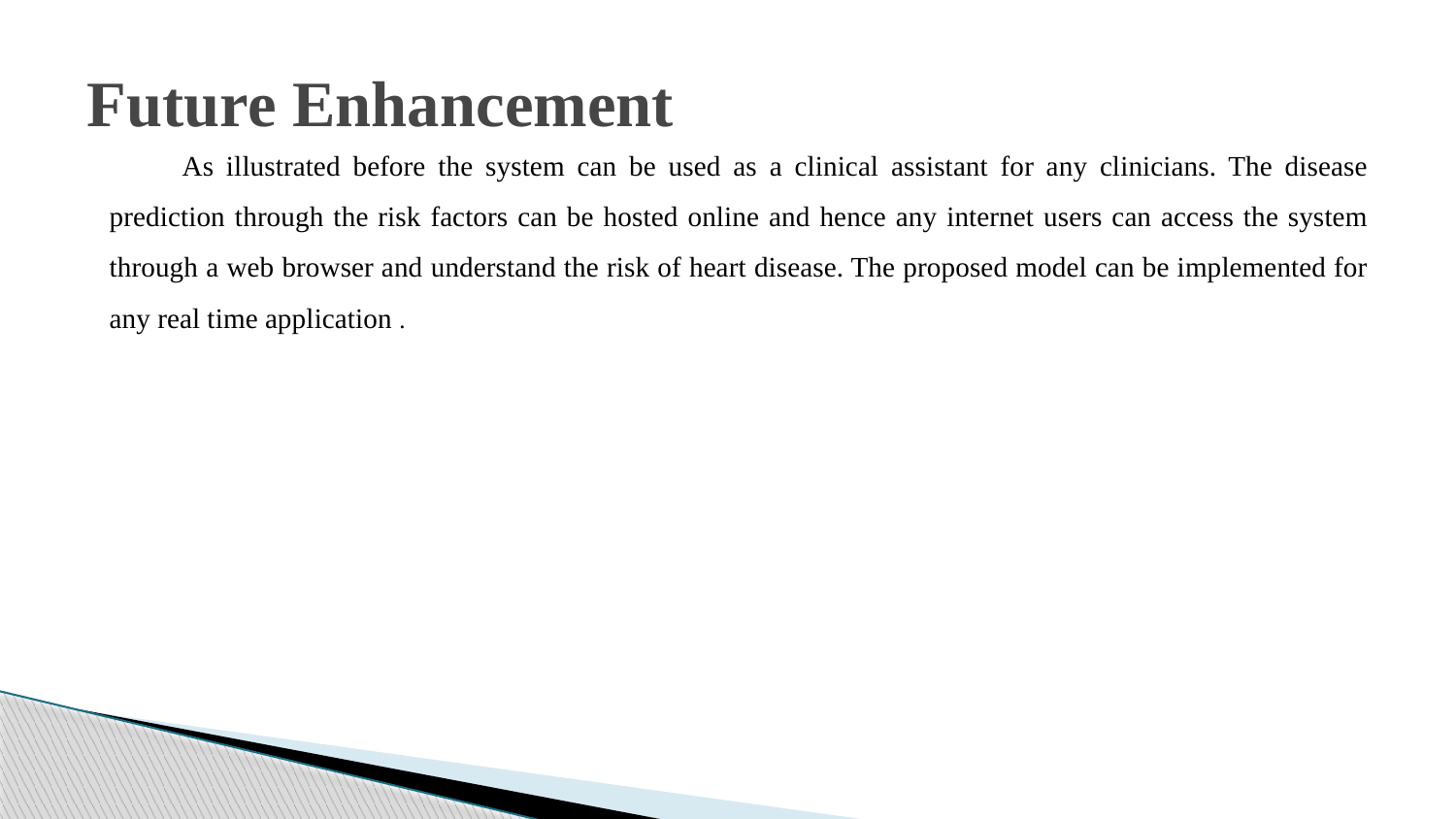

# Future Enhancement

As illustrated before the system can be used as a clinical assistant for any clinicians. The disease prediction through the risk factors can be hosted online and hence any internet users can access the system through a web browser and understand the risk of heart disease. The proposed model can be implemented for any real time application .